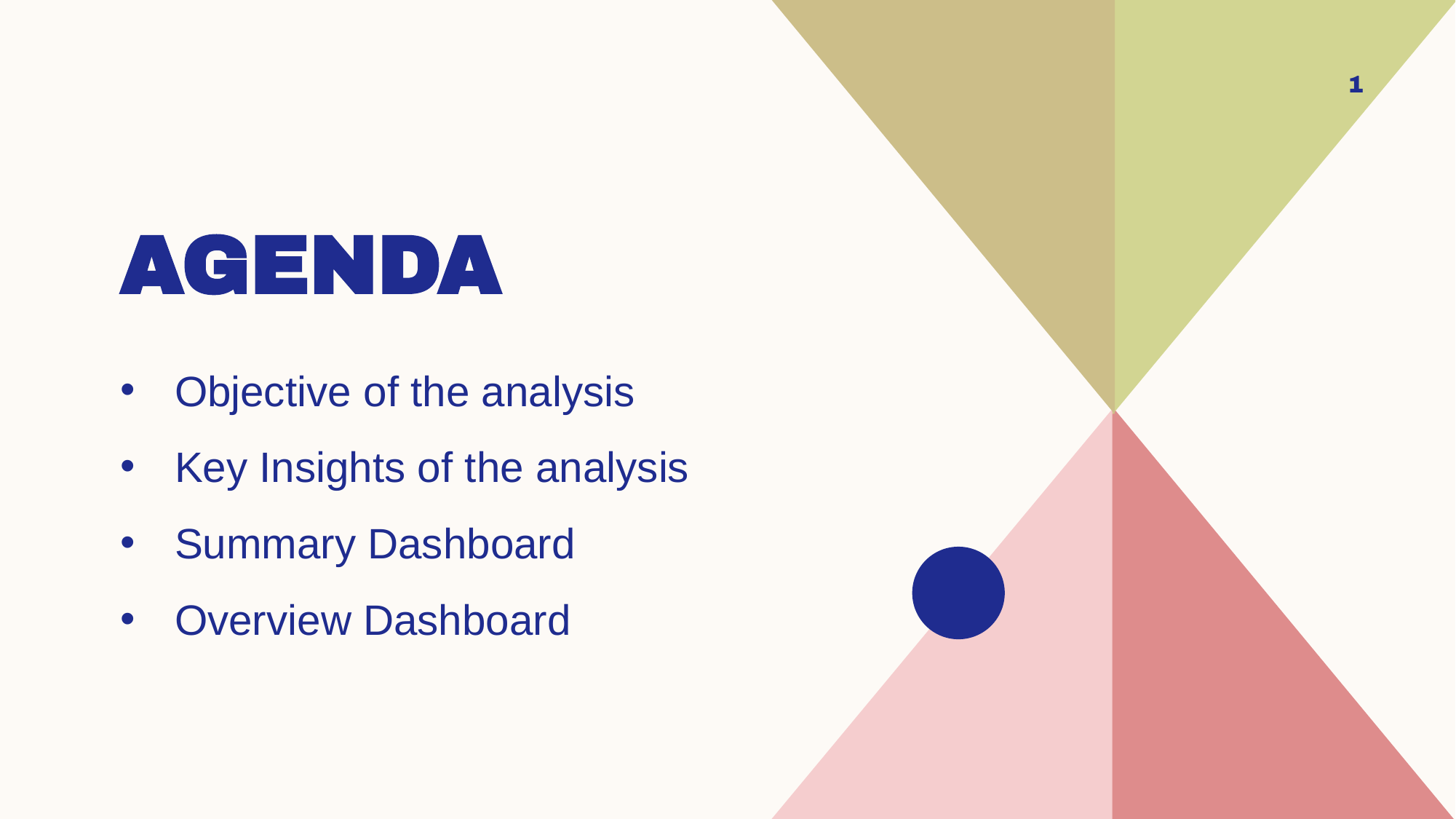

1
# agenda
Objective of the analysis
Key Insights of the analysis
Summary Dashboard
Overview Dashboard